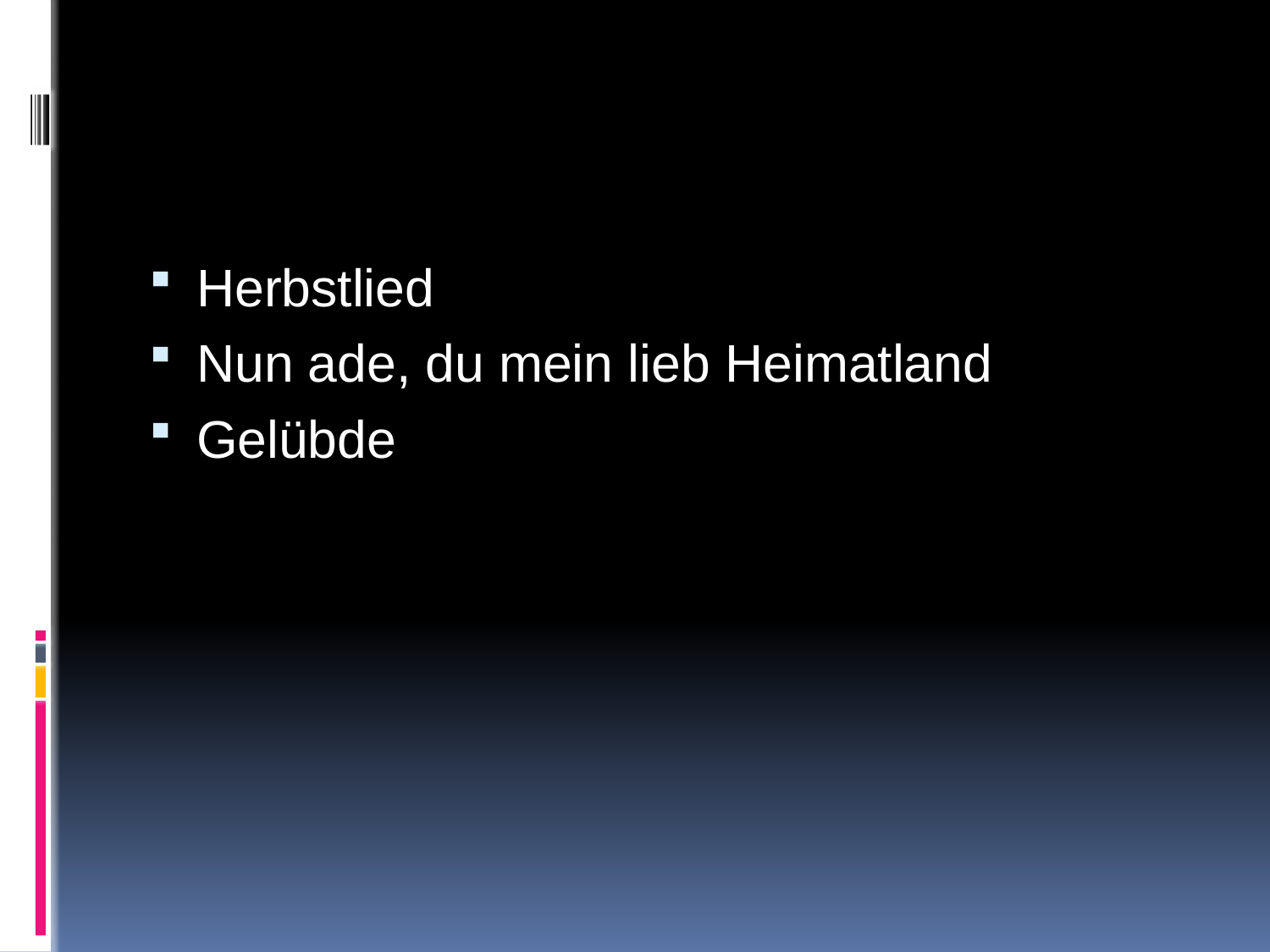

#
Herbstlied
Nun ade, du mein lieb Heimatland
Gelübde